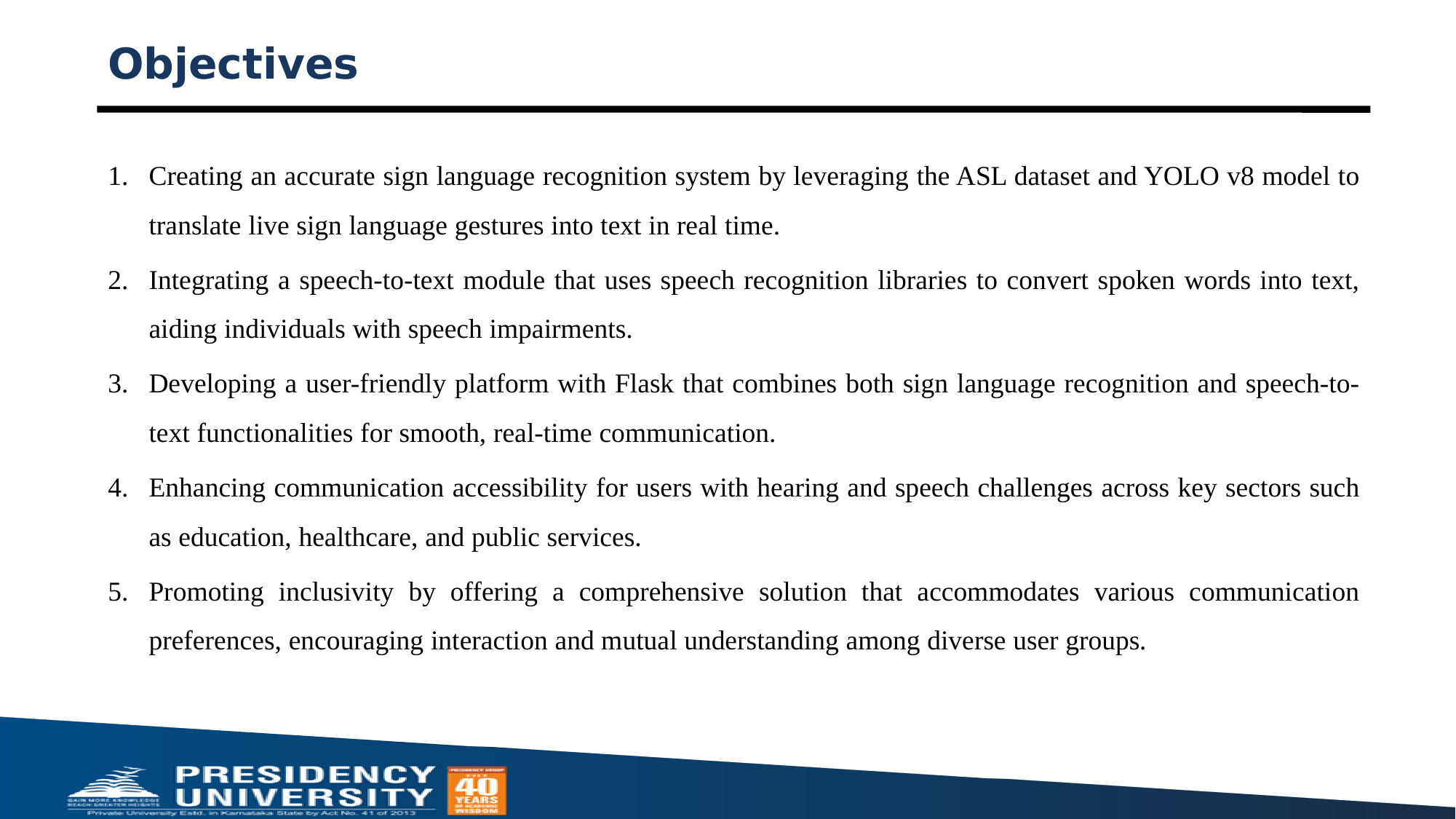

# Objectives
Creating an accurate sign language recognition system by leveraging the ASL dataset and YOLO v8 model to translate live sign language gestures into text in real time.
Integrating a speech-to-text module that uses speech recognition libraries to convert spoken words into text, aiding individuals with speech impairments.
Developing a user-friendly platform with Flask that combines both sign language recognition and speech-to-text functionalities for smooth, real-time communication.
Enhancing communication accessibility for users with hearing and speech challenges across key sectors such as education, healthcare, and public services.
Promoting inclusivity by offering a comprehensive solution that accommodates various communication preferences, encouraging interaction and mutual understanding among diverse user groups.